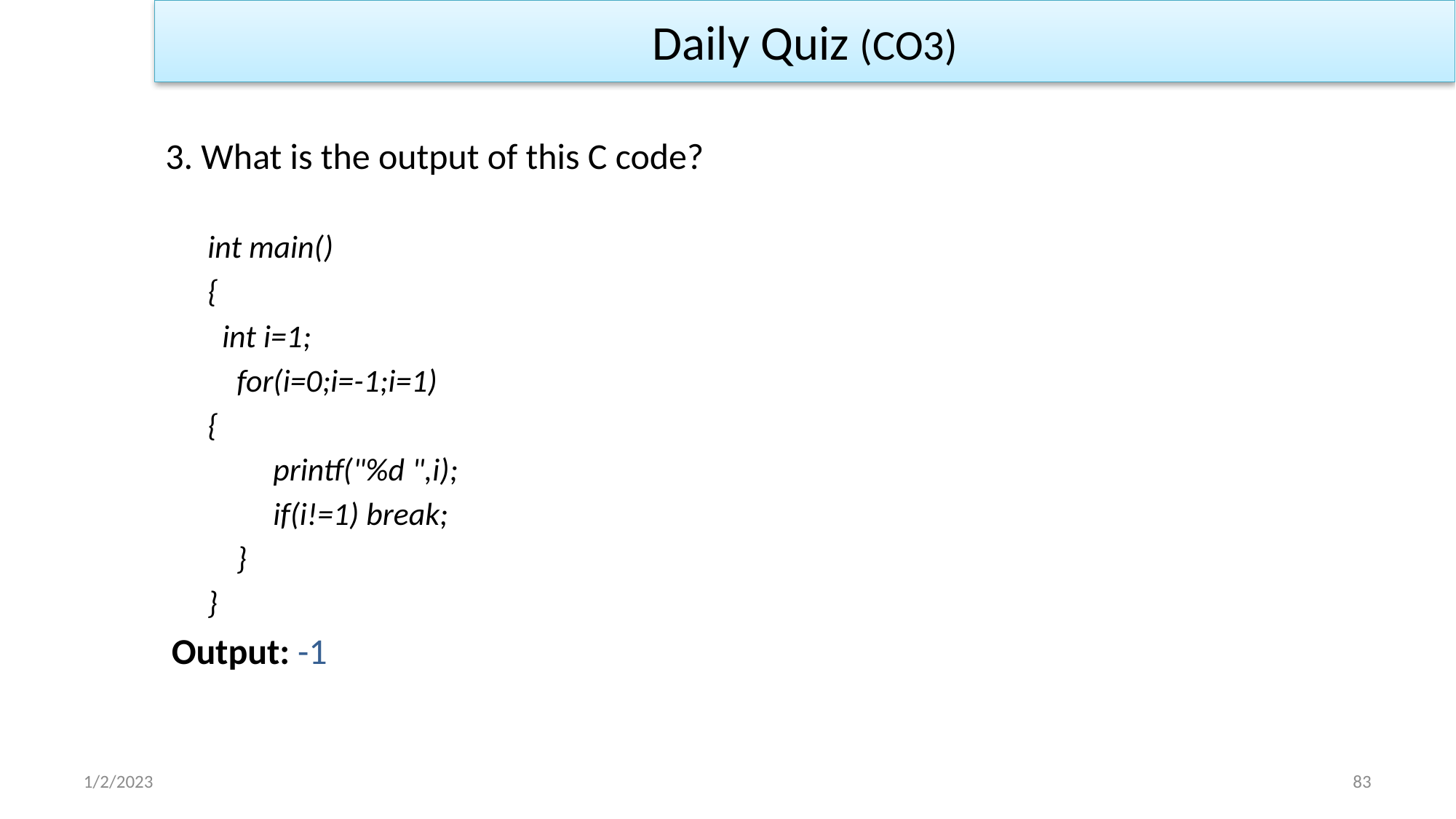

Daily Quiz (CO3)
3. What is the output of this C code?
int main()
{
  int i=1;
    for(i=0;i=-1;i=1)
	{
         printf("%d ",i);
         if(i!=1) break;
    }
}
Output: -1

1/2/2023
83